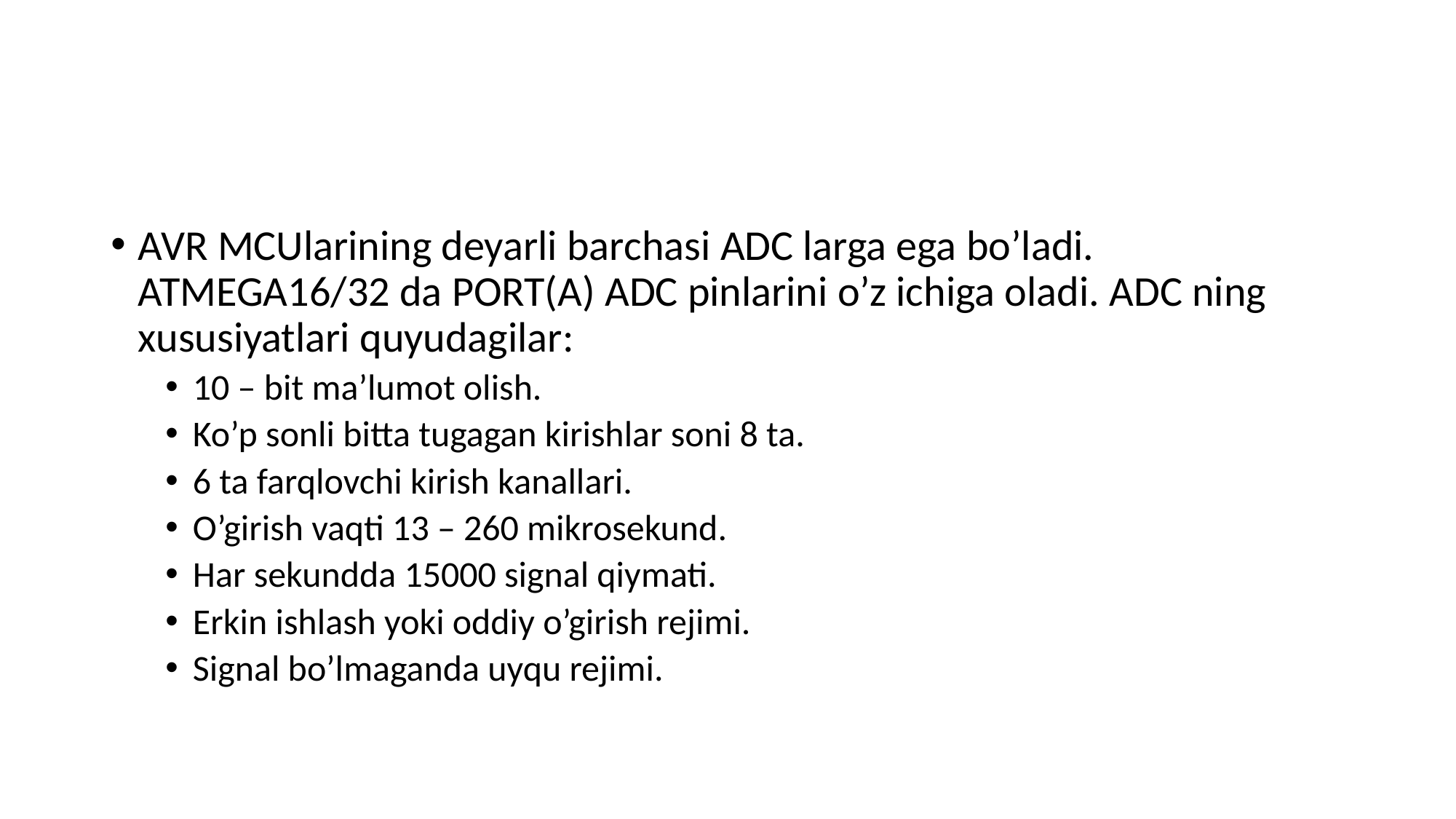

#
AVR MCUlarining deyarli barchasi ADC larga ega bo’ladi.  ATMEGA16/32 da PORT(A) ADC pinlarini o’z ichiga oladi. ADC ning xususiyatlari quyudagilar:
10 – bit ma’lumot olish.
Ko’p sonli bitta tugagan kirishlar soni 8 ta.
6 ta farqlovchi kirish kanallari.
O’girish vaqti 13 – 260 mikrosekund.
Har sekundda 15000 signal qiymati.
Erkin ishlash yoki oddiy o’girish rejimi.
Signal bo’lmaganda uyqu rejimi.